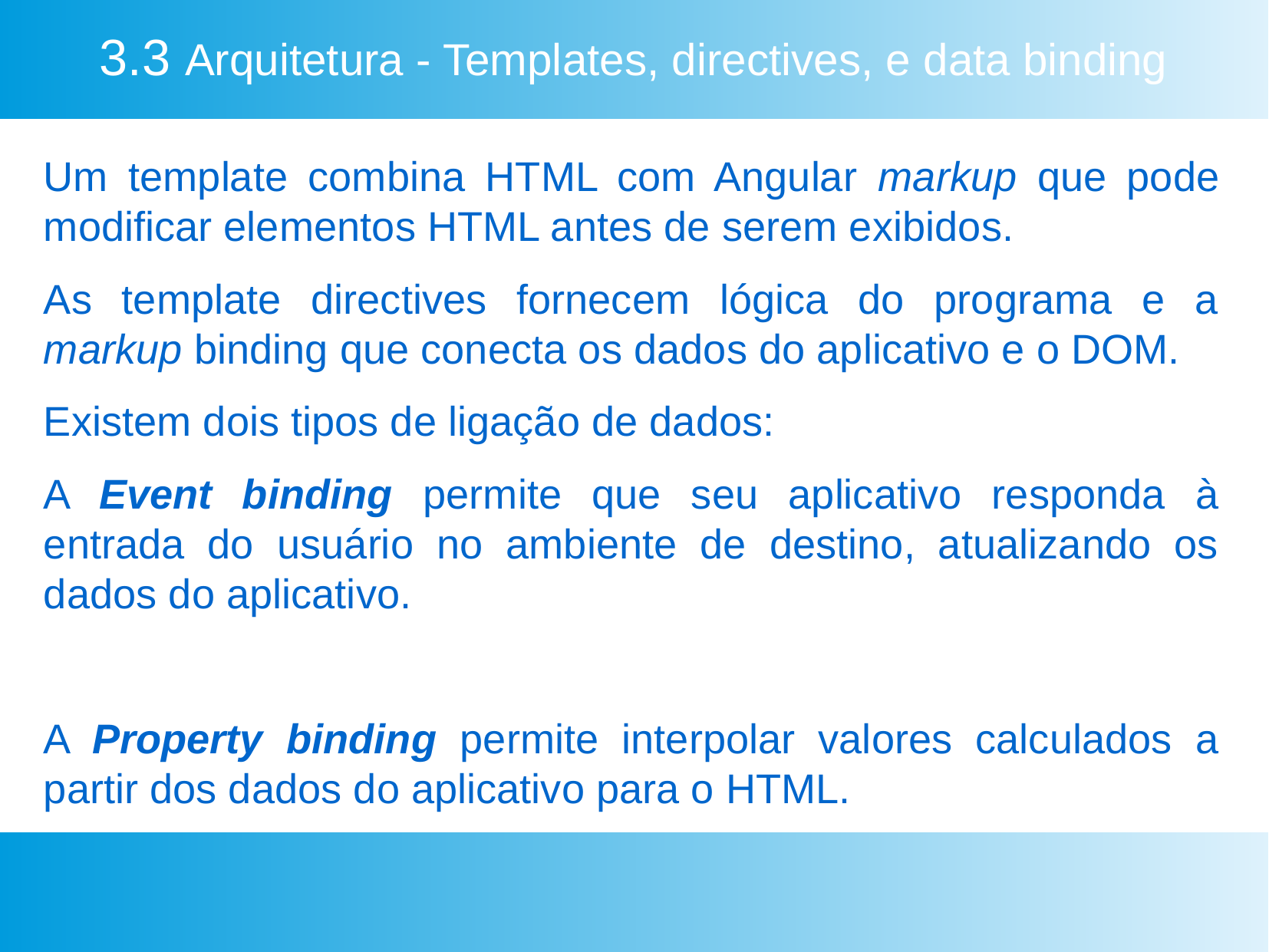

3.3 Arquitetura - Templates, directives, e data binding
Um template combina HTML com Angular markup que pode modificar elementos HTML antes de serem exibidos.
As template directives fornecem lógica do programa e a markup binding que conecta os dados do aplicativo e o DOM.
Existem dois tipos de ligação de dados:
A Event binding permite que seu aplicativo responda à entrada do usuário no ambiente de destino, atualizando os dados do aplicativo.

A Property binding permite interpolar valores calculados a partir dos dados do aplicativo para o HTML.